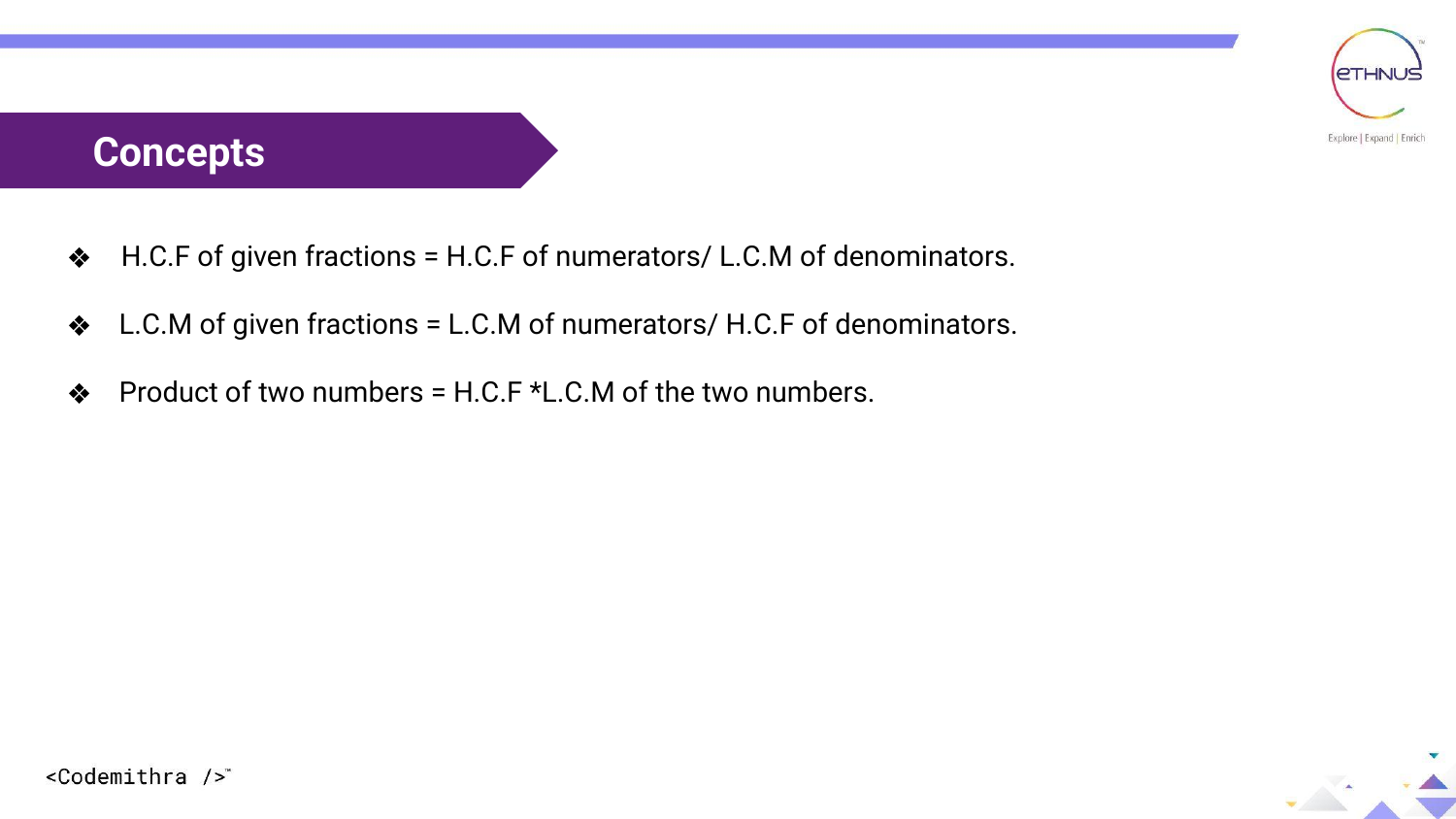

Concepts
H.C.F of given fractions = H.C.F of numerators/ L.C.M of denominators.

 L.C.M of given fractions = L.C.M of numerators/ H.C.F of denominators.

 Product of two numbers = H.C.F *L.C.M of the two numbers.